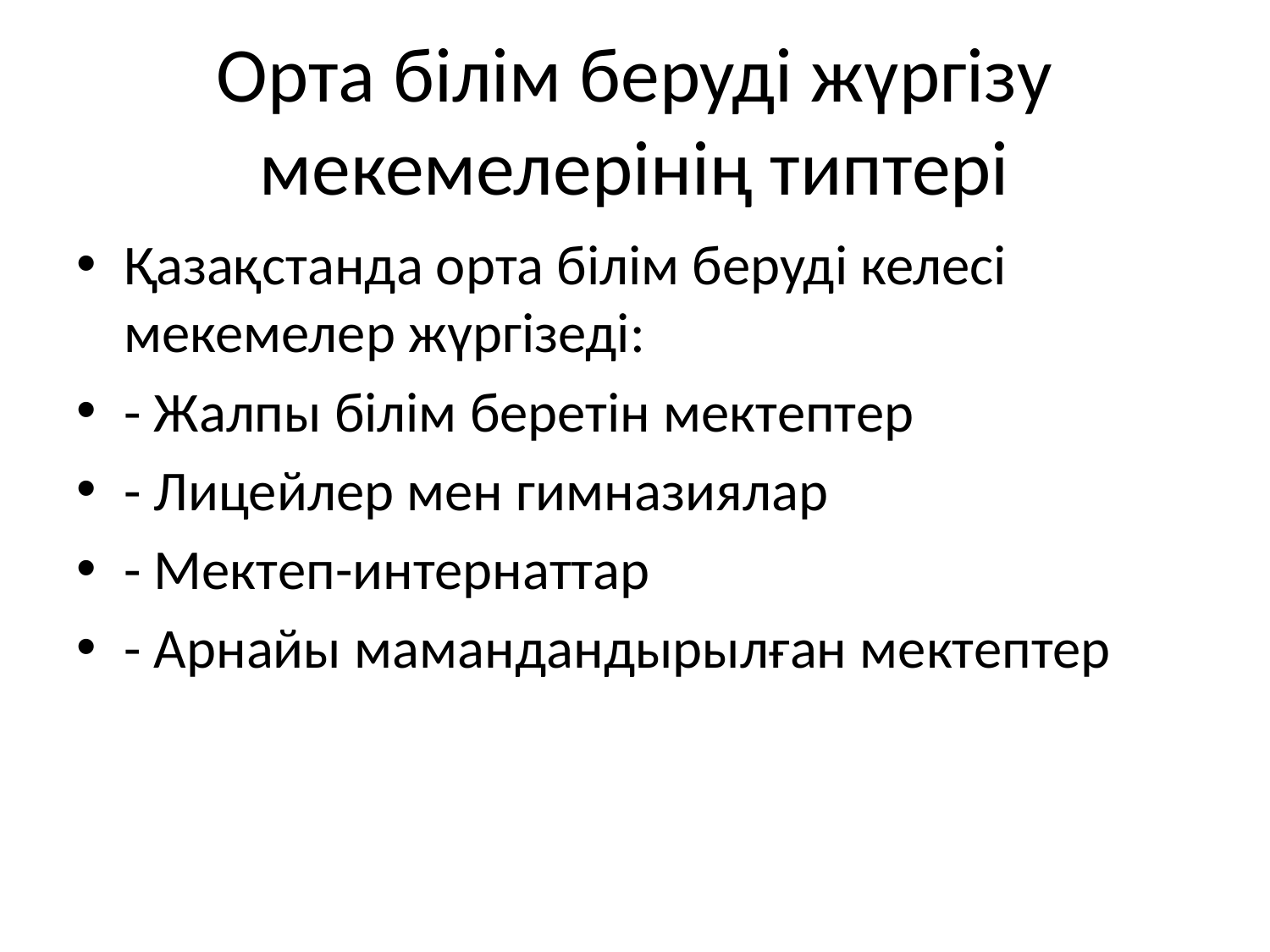

# Орта білім беруді жүргізу мекемелерінің типтері
Қазақстанда орта білім беруді келесі мекемелер жүргізеді:
- Жалпы білім беретін мектептер
- Лицейлер мен гимназиялар
- Мектеп-интернаттар
- Арнайы мамандандырылған мектептер